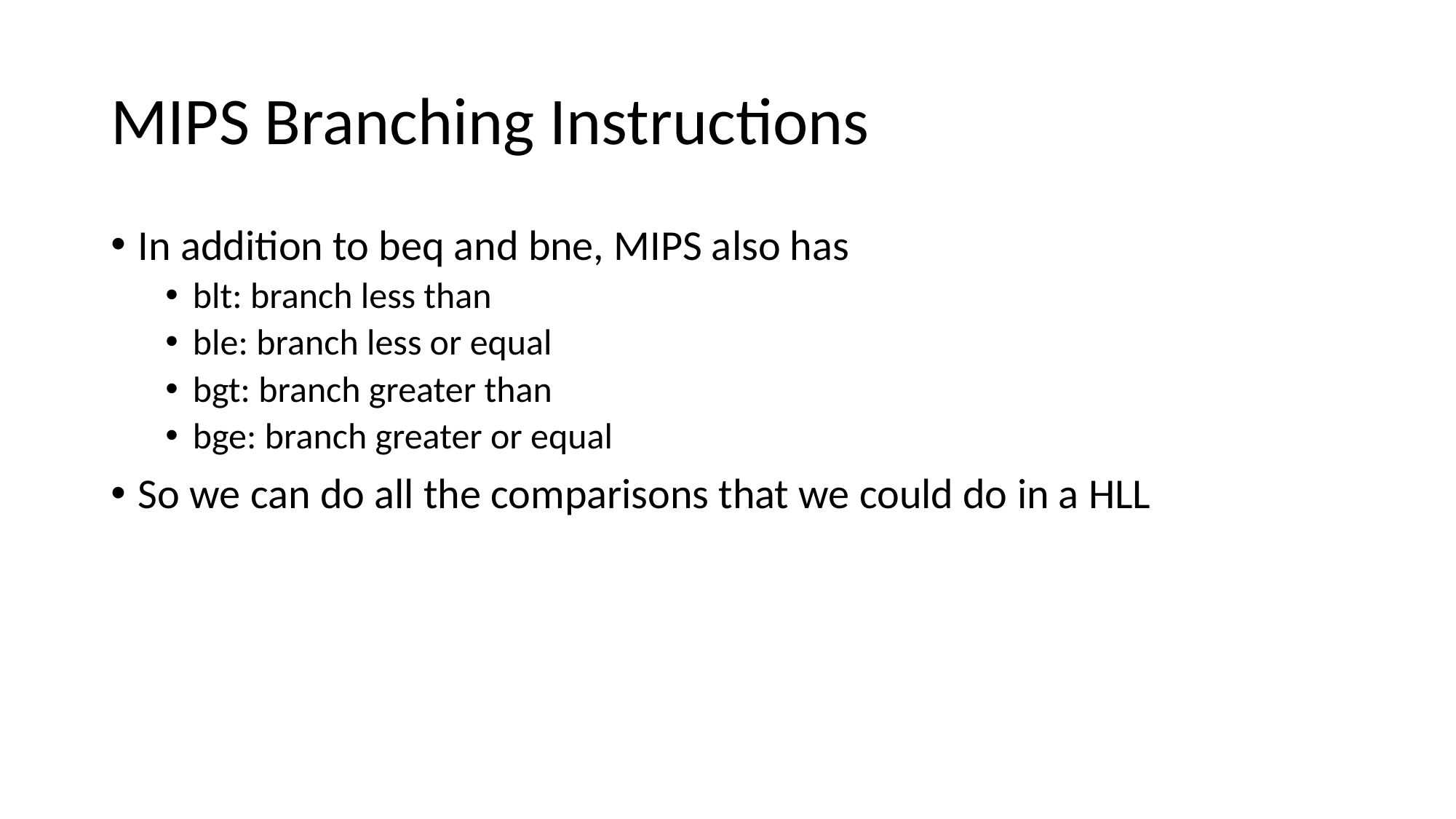

# MIPS Branching Instructions
In addition to beq and bne, MIPS also has
blt: branch less than
ble: branch less or equal
bgt: branch greater than
bge: branch greater or equal
So we can do all the comparisons that we could do in a HLL